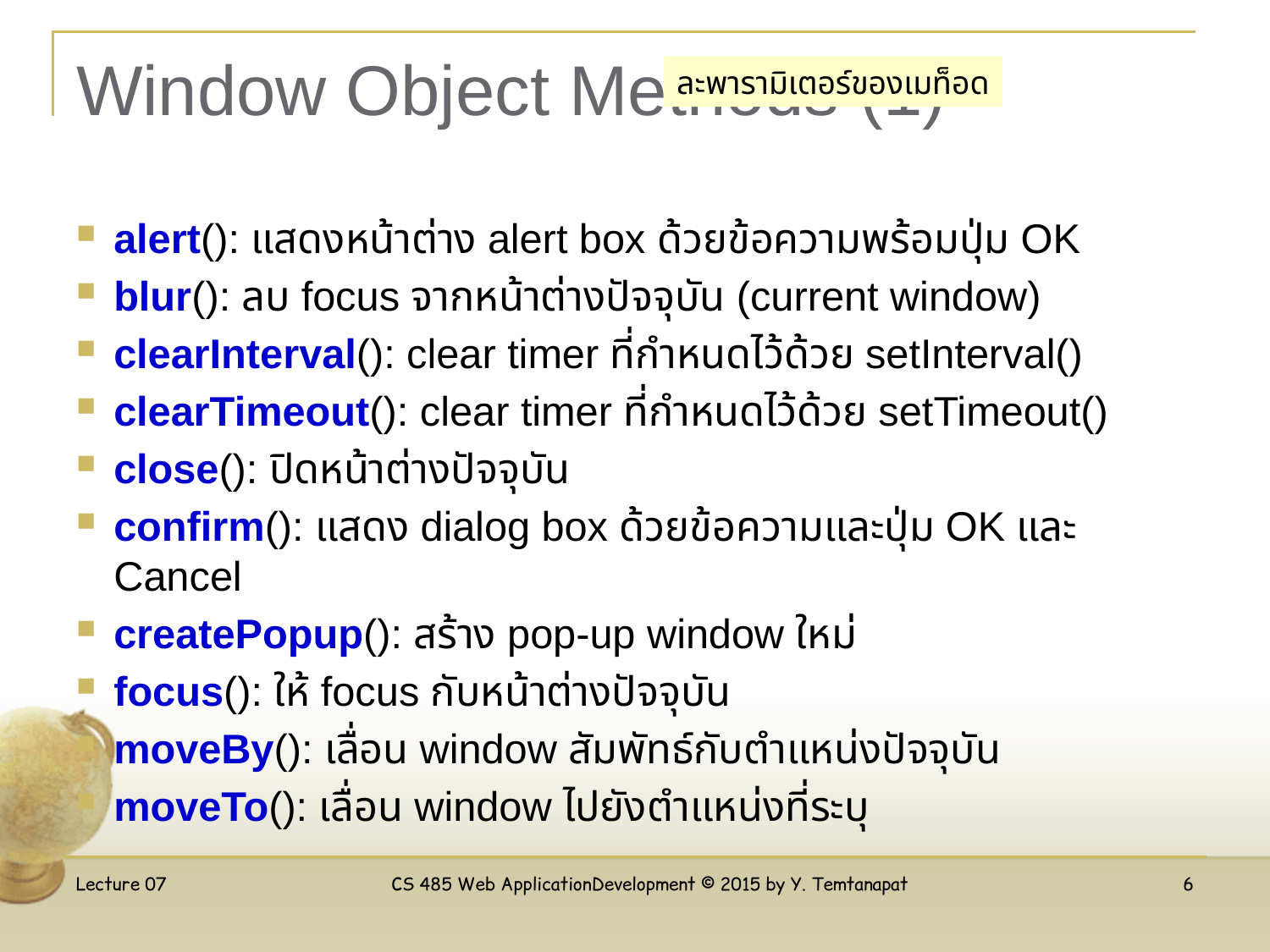

# Window Object Methods (1)
ละพารามิเตอร์ของเมท็อด
alert(): แสดงหน้าต่าง alert box ด้วยข้อความพร้อมปุ่ม OK
blur(): ลบ focus จากหน้าต่างปัจจุบัน (current window)
clearInterval(): clear timer ที่กำหนดไว้ด้วย setInterval()
clearTimeout(): clear timer ที่กำหนดไว้ด้วย setTimeout()
close(): ปิดหน้าต่างปัจจุบัน
confirm(): แสดง dialog box ด้วยข้อความและปุ่ม OK และ Cancel
createPopup(): สร้าง pop-up window ใหม่
focus(): ให้ focus กับหน้าต่างปัจจุบัน
moveBy(): เลื่อน window สัมพัทธ์กับตำแหน่งปัจจุบัน
moveTo(): เลื่อน window ไปยังตำแหน่งที่ระบุ
Lecture 07
CS 485 Web ApplicationDevelopment © 2015 by Y. Temtanapat
6